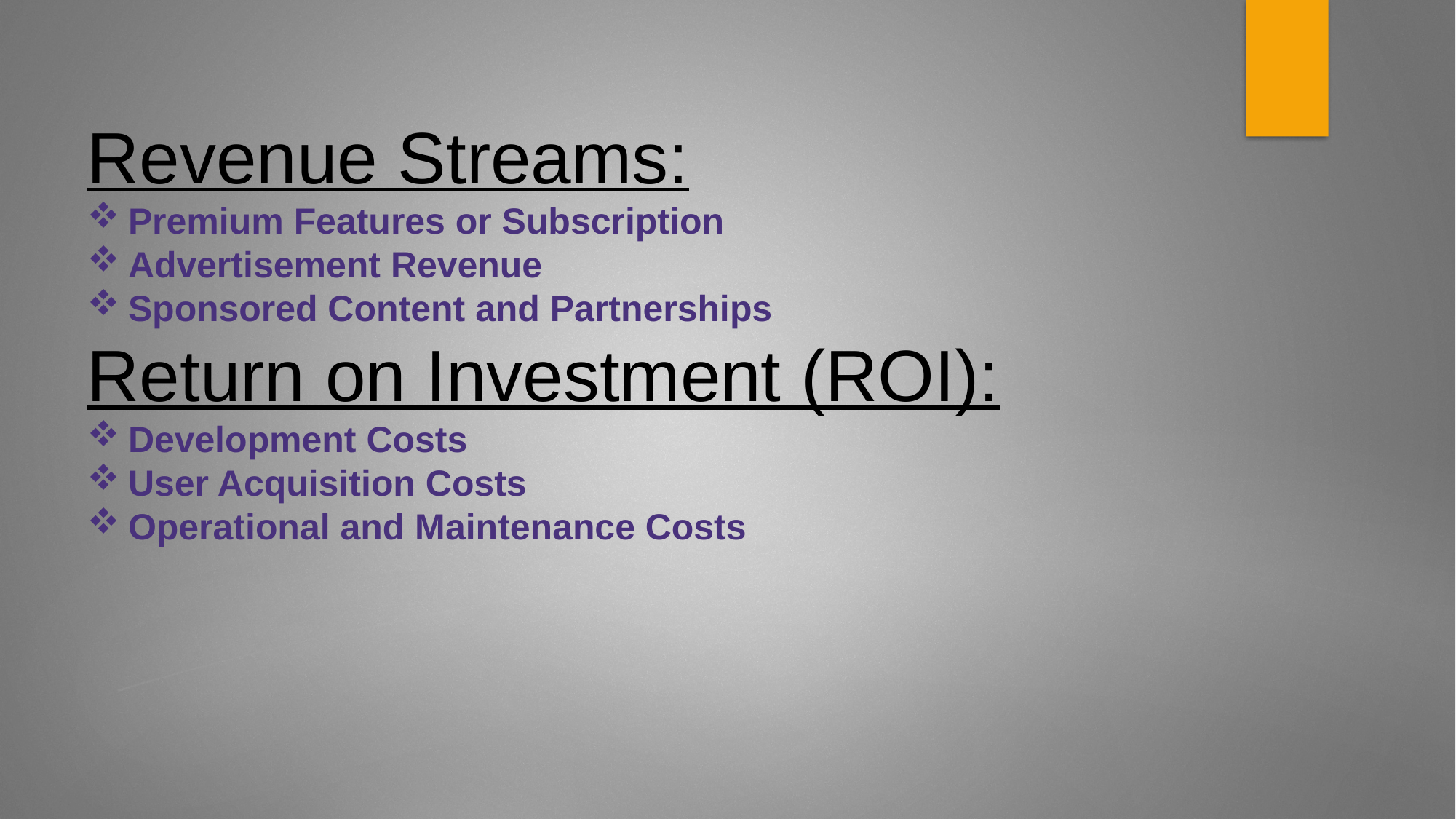

Revenue Streams:
Premium Features or Subscription
Advertisement Revenue
Sponsored Content and Partnerships
Return on Investment (ROI):
Development Costs
User Acquisition Costs
Operational and Maintenance Costs